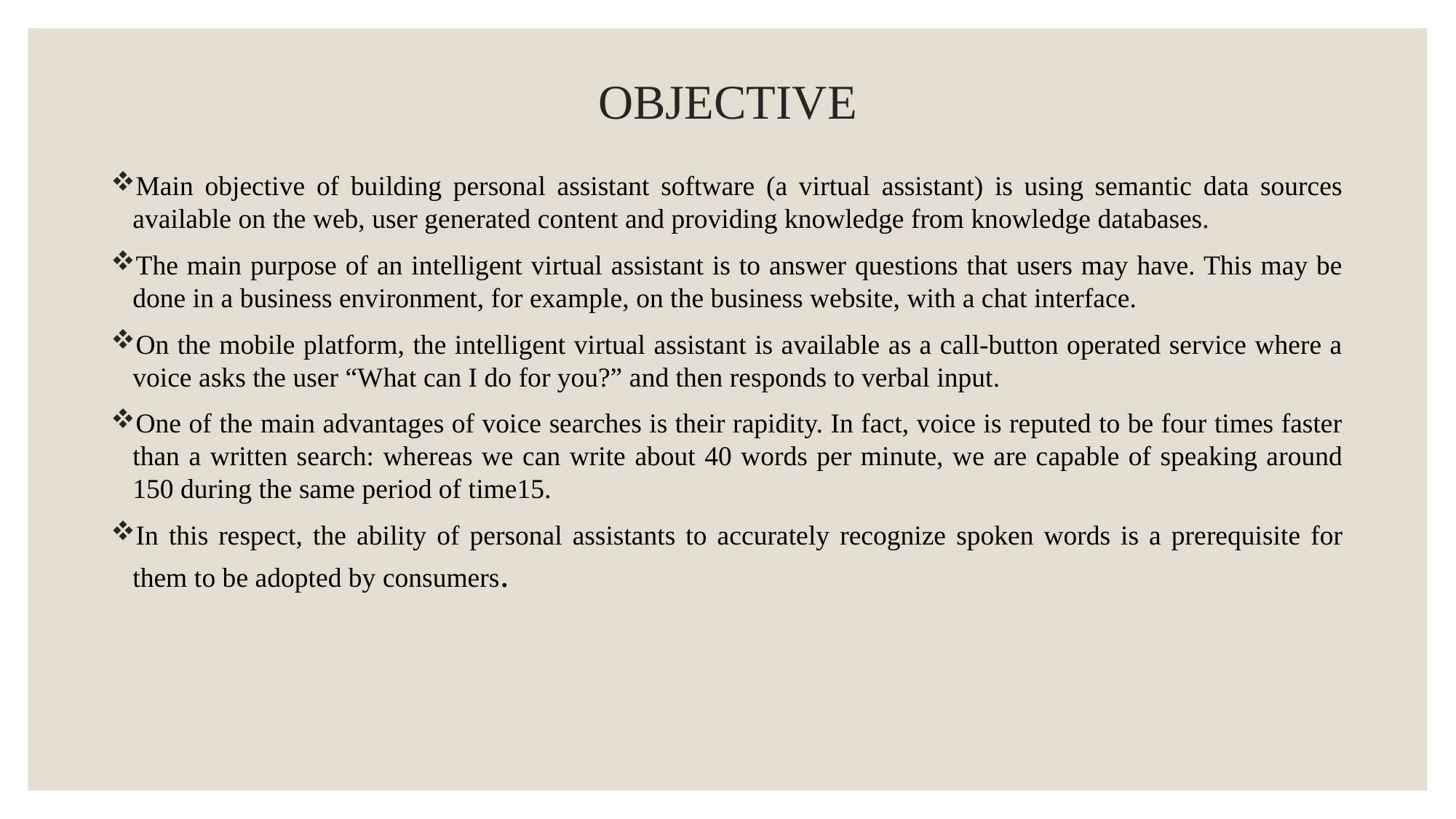

# OBJECTIVE
Main objective of building personal assistant software (a virtual assistant) is using semantic data sources available on the web, user generated content and providing knowledge from knowledge databases.
The main purpose of an intelligent virtual assistant is to answer questions that users may have. This may be done in a business environment, for example, on the business website, with a chat interface.
On the mobile platform, the intelligent virtual assistant is available as a call-button operated service where a voice asks the user “What can I do for you?” and then responds to verbal input.
One of the main advantages of voice searches is their rapidity. In fact, voice is reputed to be four times faster than a written search: whereas we can write about 40 words per minute, we are capable of speaking around 150 during the same period of time15.
In this respect, the ability of personal assistants to accurately recognize spoken words is a prerequisite for them to be adopted by consumers.